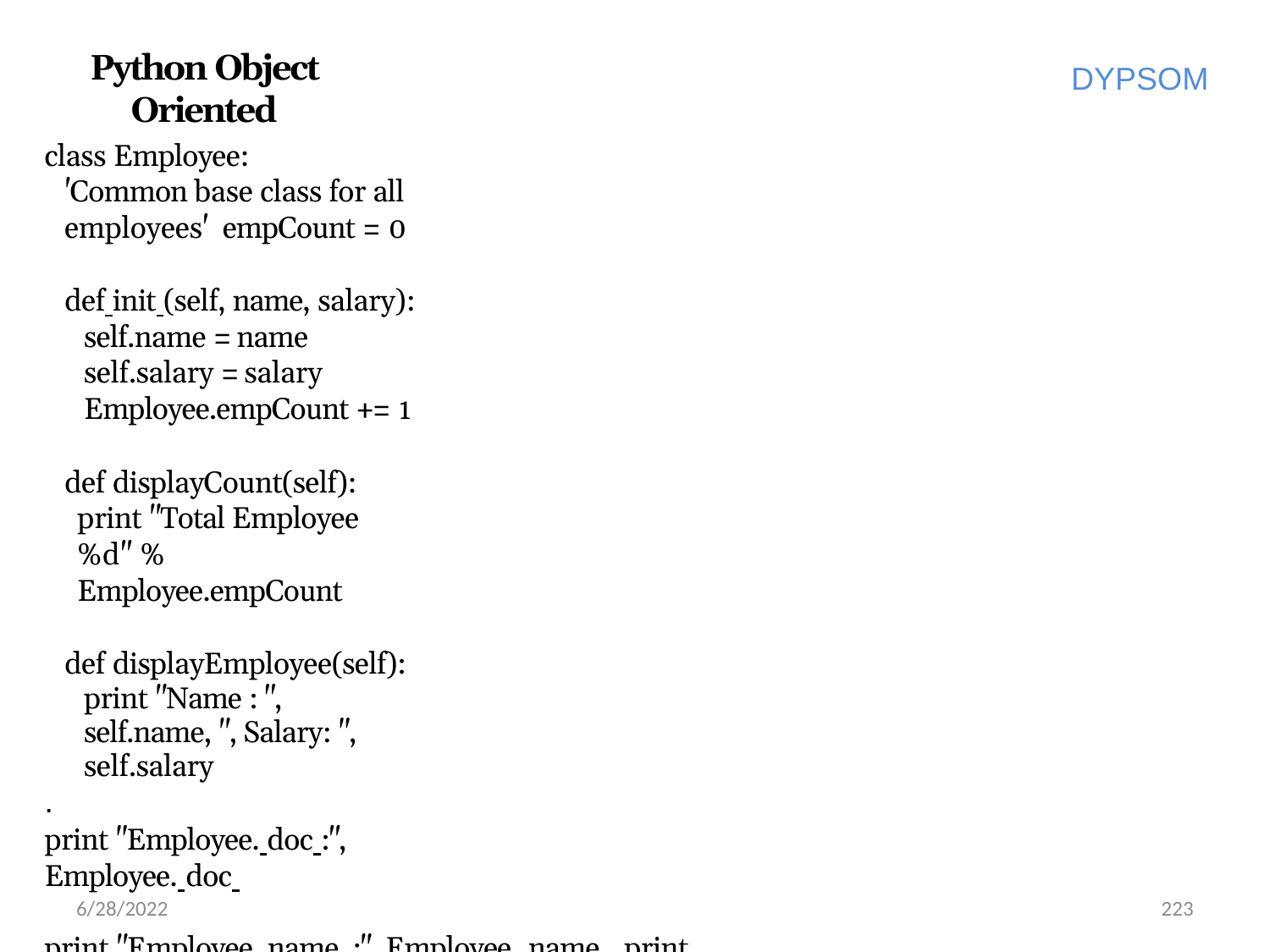

DYPSOM
# Python Object Oriented
class Employee:
'Common base class for all employees'  empCount = 0

def init (self, name, salary):
self.name = name  self.salary = salary  Employee.empCount += 1

def displayCount(self):
print "Total Employee %d" % Employee.empCount

def displayEmployee(self):
print "Name : ", self.name, ", Salary: ", self.salary
.
print "Employee. doc :", Employee. doc
print "Employee. name :", Employee. name  	 print "Employee. module :", Employee. module  	 print "Employee. bases :", Employee. bases  	  print "Employee. dict :", Employee. dict
6/28/2022
223